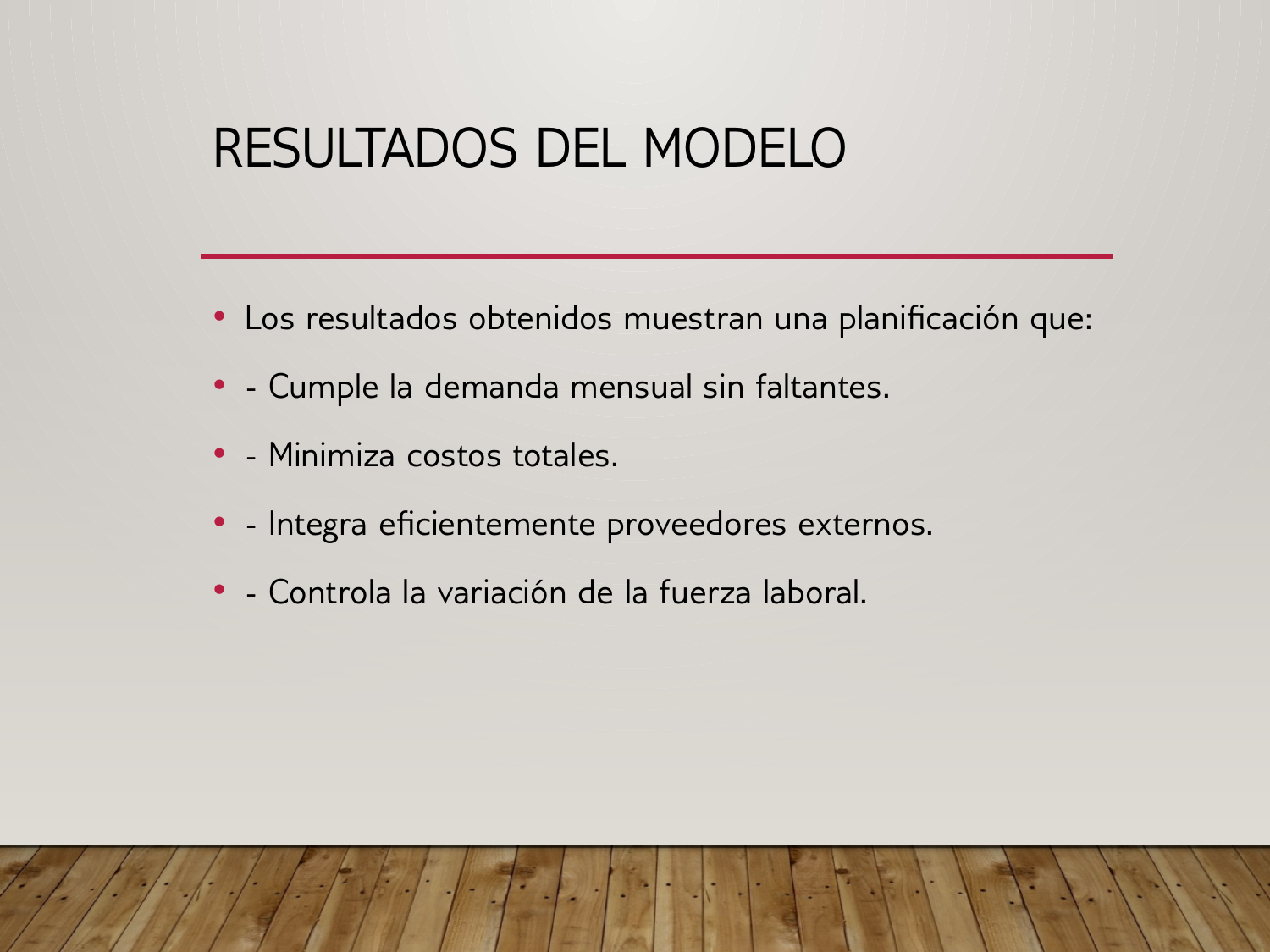

# Resultados del Modelo
Los resultados obtenidos muestran una planificación que:
- Cumple la demanda mensual sin faltantes.
- Minimiza costos totales.
- Integra eficientemente proveedores externos.
- Controla la variación de la fuerza laboral.